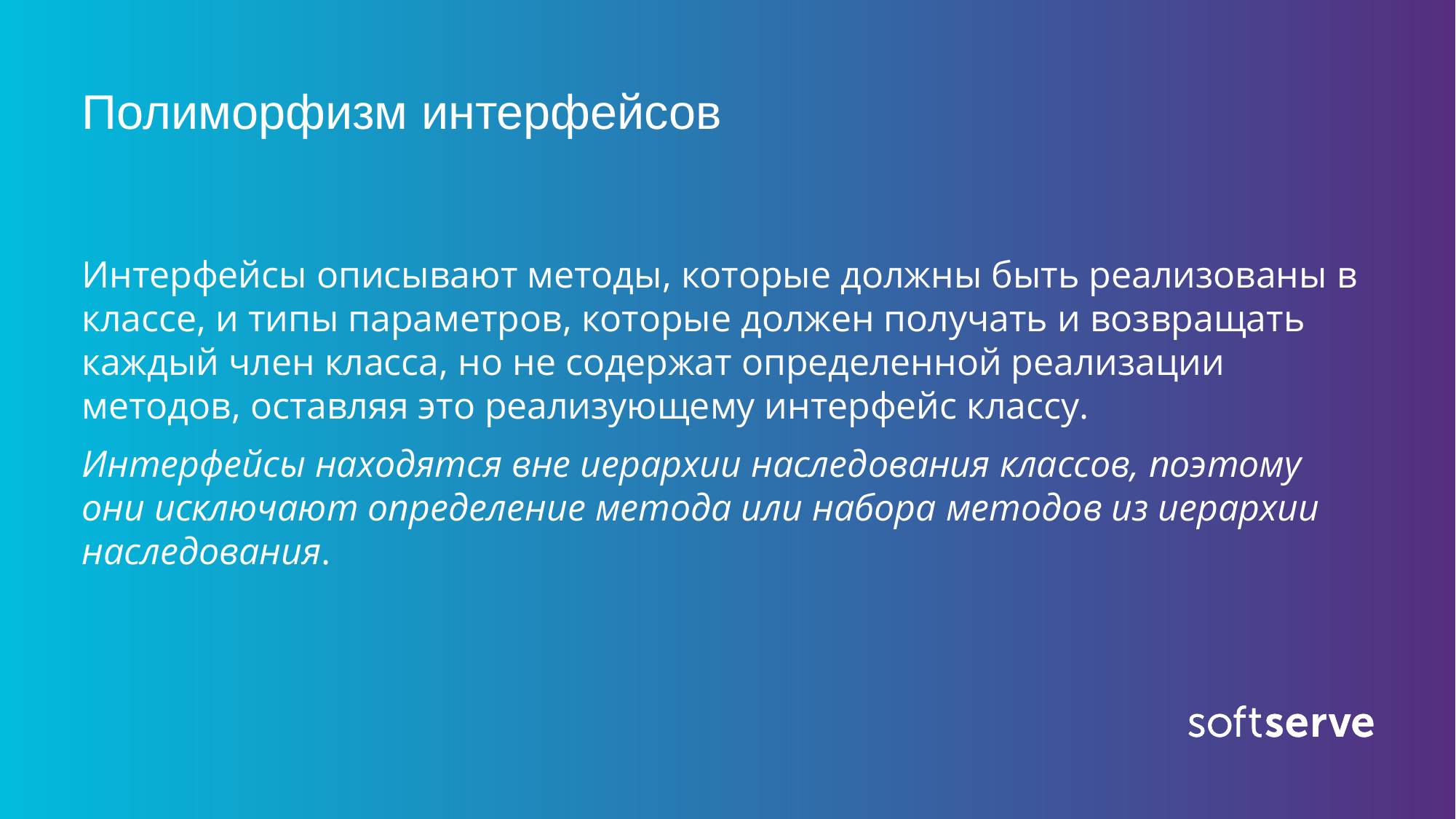

# Полиморфизм интерфейсов
Интерфейсы описывают методы, которые должны быть реализованы в классе, и типы параметров, которые должен получать и возвращать каждый член класса, но не содержат определенной реализации методов, оставляя это реализующему интерфейс классу.
Интерфейсы находятся вне иерархии наследования классов, поэтому они исключают определение метода или набора методов из иерархии наследования.